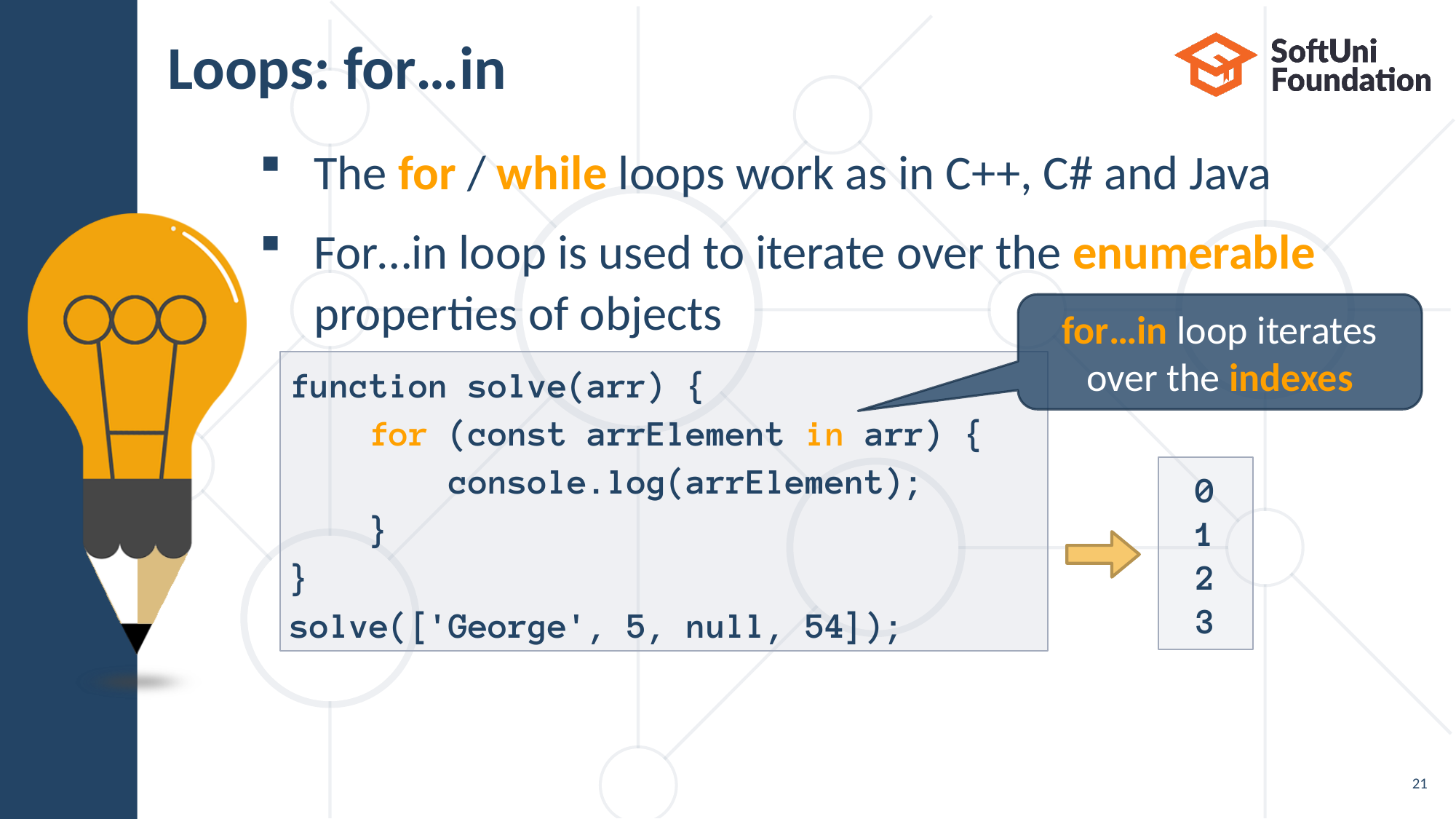

# Loops: for…in
The for / while loops work as in C++, C# and Java
For…in loop is used to iterate over the enumerable properties of objects
for…in loop iterates over the indexes
function solve(arr) {
    for (const arrElement in arr) {
        console.log(arrElement);
    }
}
solve(['George', 5, null, 54]);
0
1
2
3

21